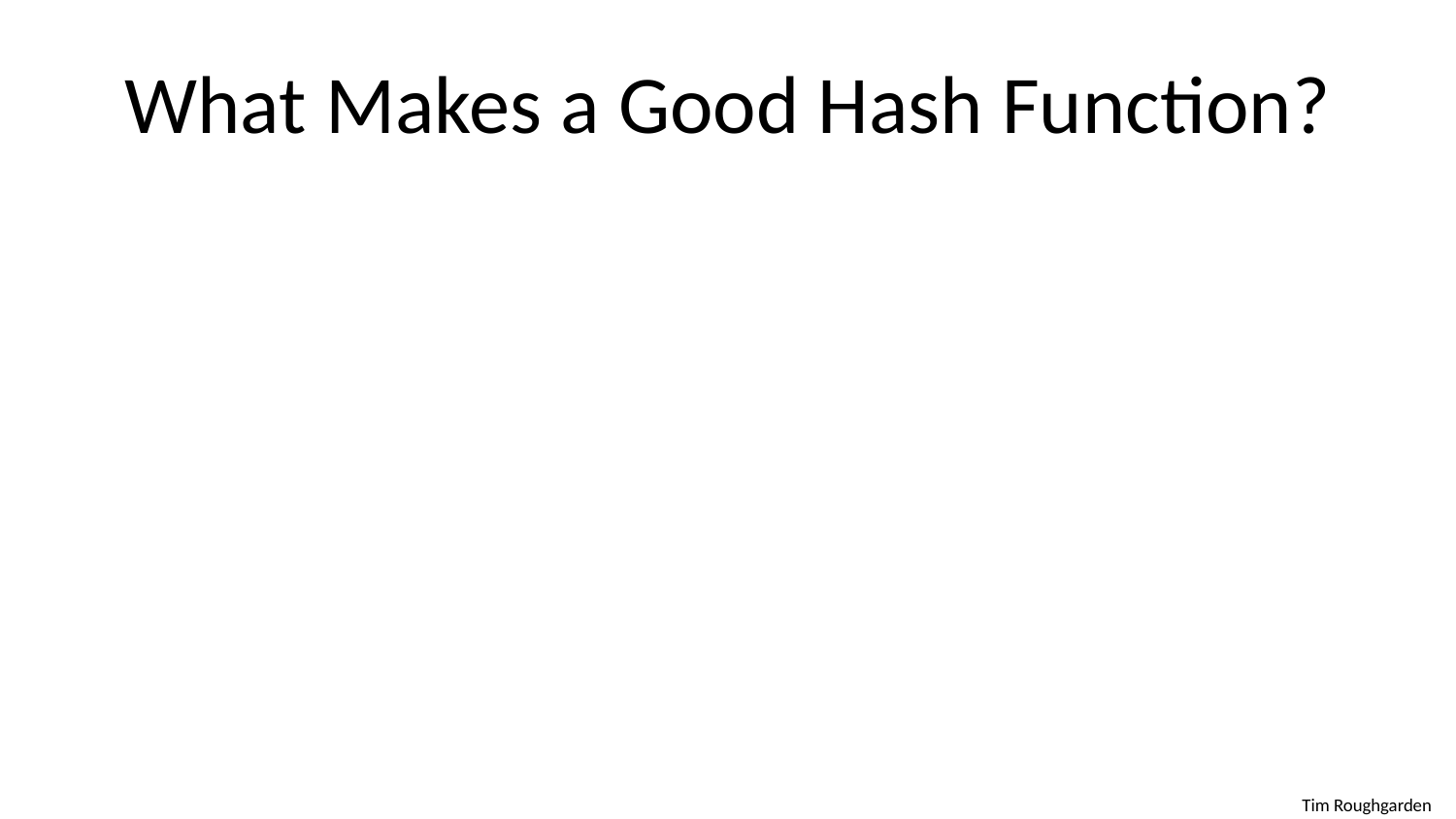

# What Makes a Good Hash Function?